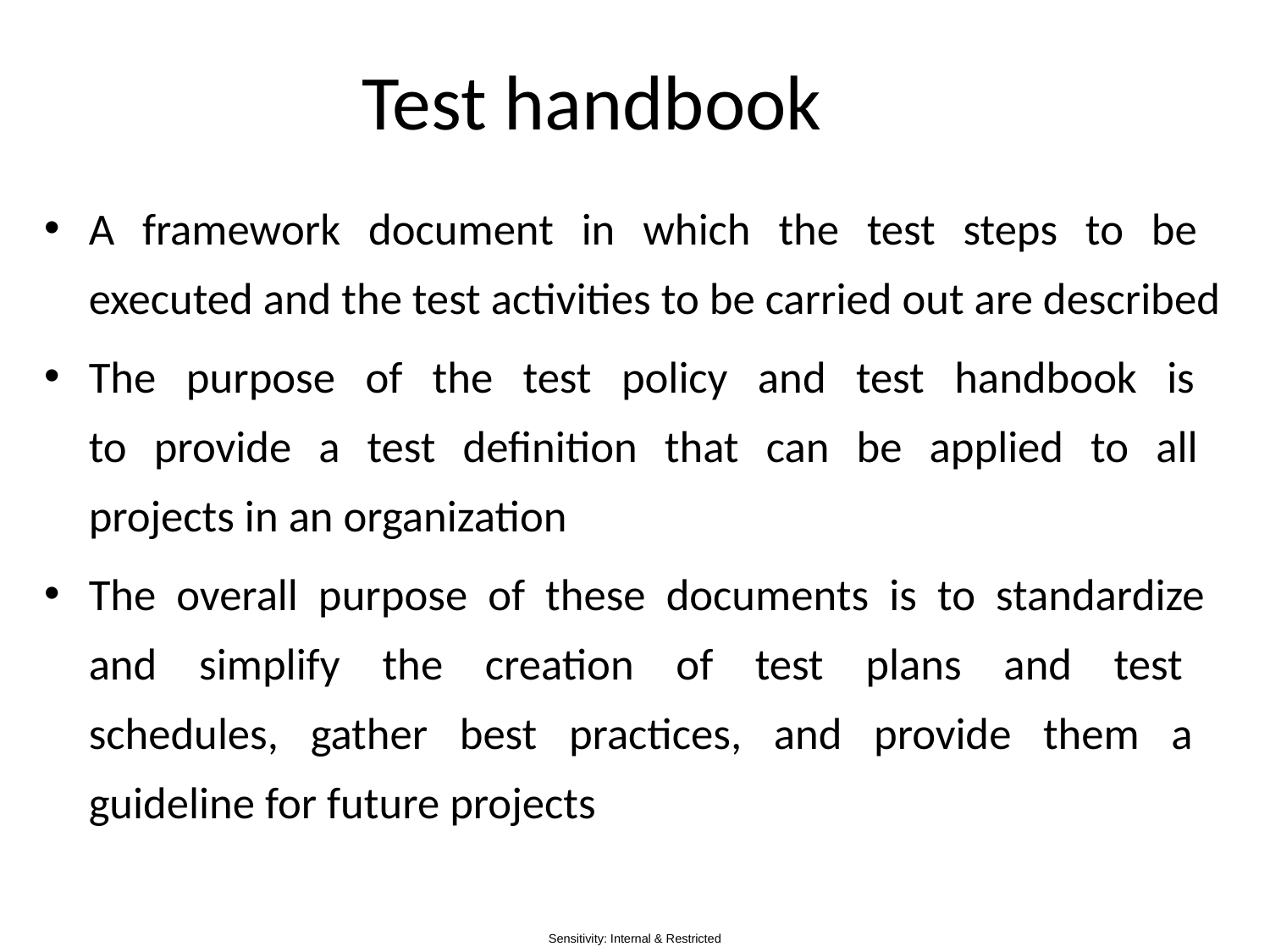

# Test handbook

A framework document in which the test steps to be
executed and the test activities to be carried out are described
The purpose of the test policy and test handbook is
to provide a test definition that can be applied to all
projects in an organization
The overall purpose of these documents is to standardize
and simplify the creation of test plans and test
schedules, gather best practices, and provide them a
guideline for future projects